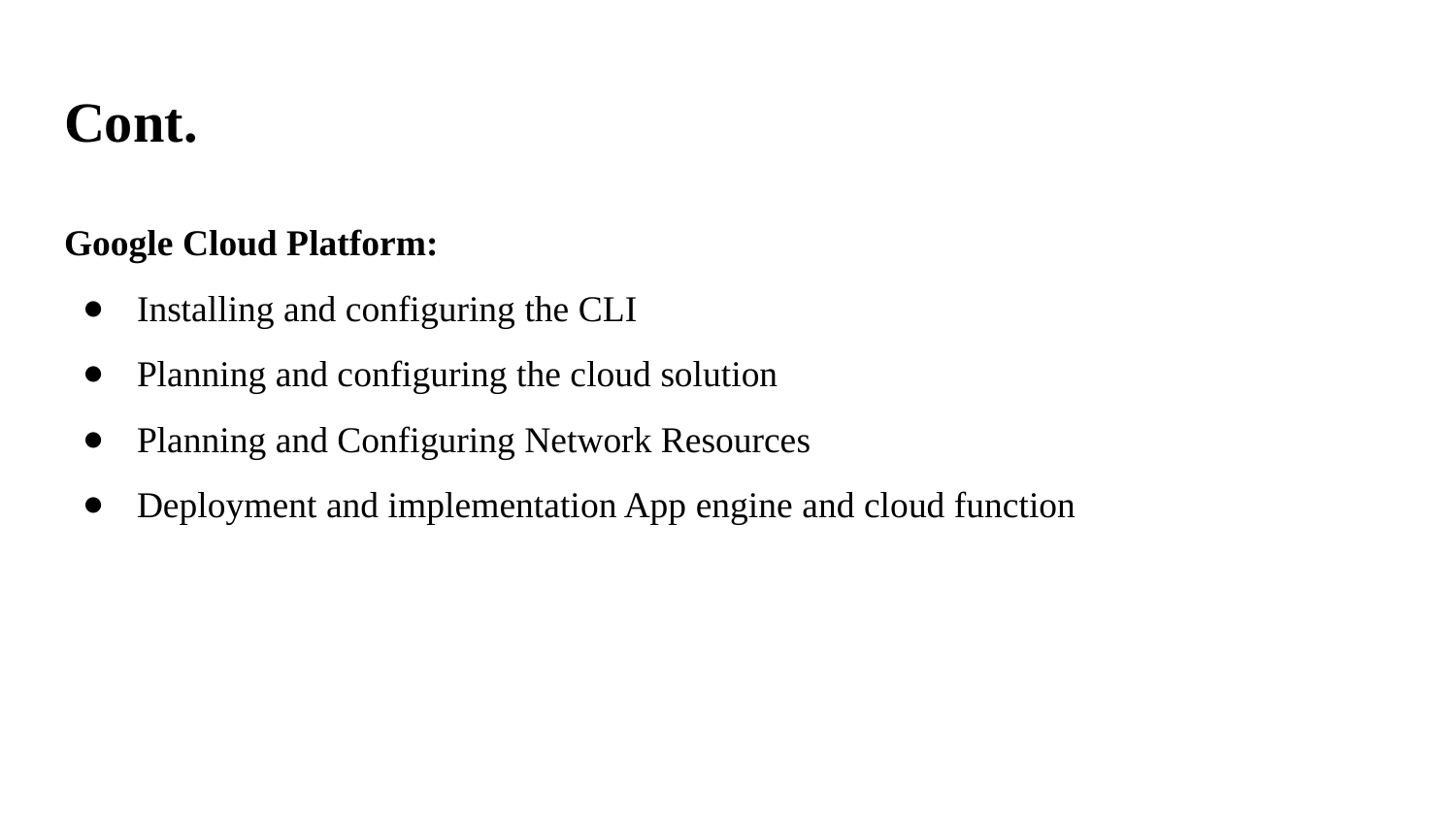

# Cont.
Google Cloud Platform:
Installing and configuring the CLI
Planning and configuring the cloud solution
Planning and Configuring Network Resources
Deployment and implementation App engine and cloud function